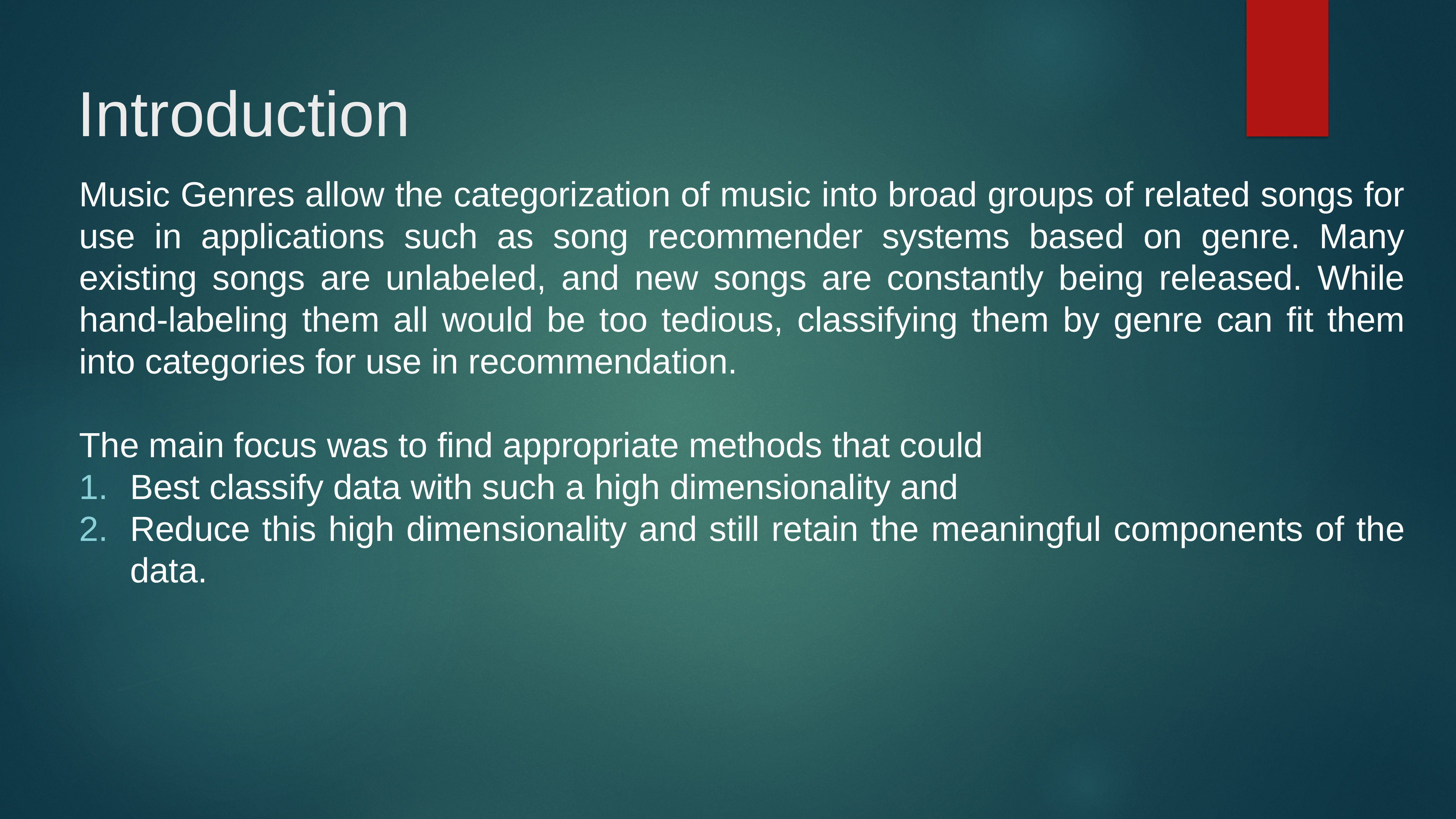

# Introduction
Music Genres allow the categorization of music into broad groups of related songs for use in applications such as song recommender systems based on genre. Many existing songs are unlabeled, and new songs are constantly being released. While hand-labeling them all would be too tedious, classifying them by genre can fit them into categories for use in recommendation.

The main focus was to find appropriate methods that could
Best classify data with such a high dimensionality and
Reduce this high dimensionality and still retain the meaningful components of the data.